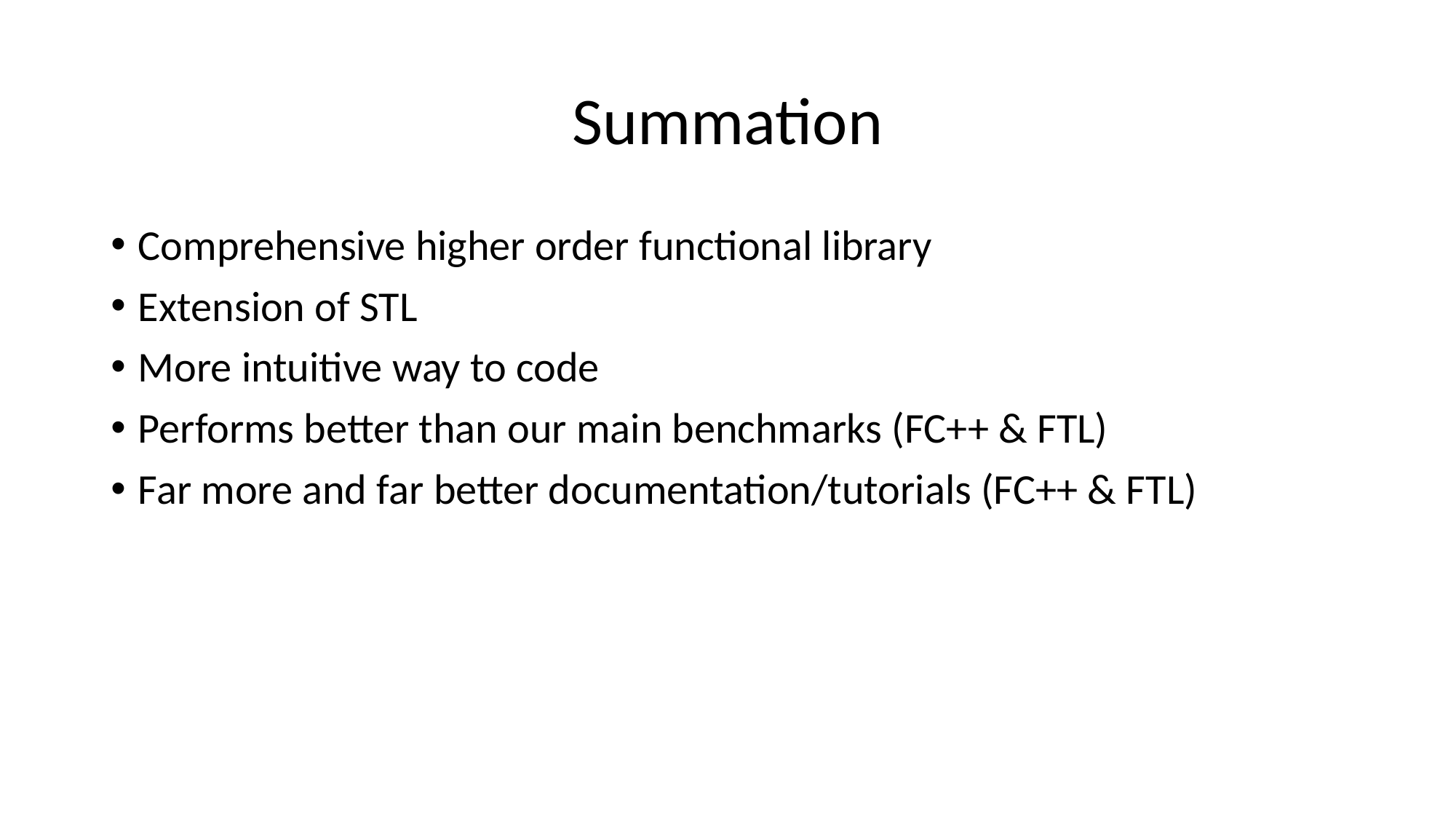

# Summation
Comprehensive higher order functional library
Extension of STL
More intuitive way to code
Performs better than our main benchmarks (FC++ & FTL)
Far more and far better documentation/tutorials (FC++ & FTL)